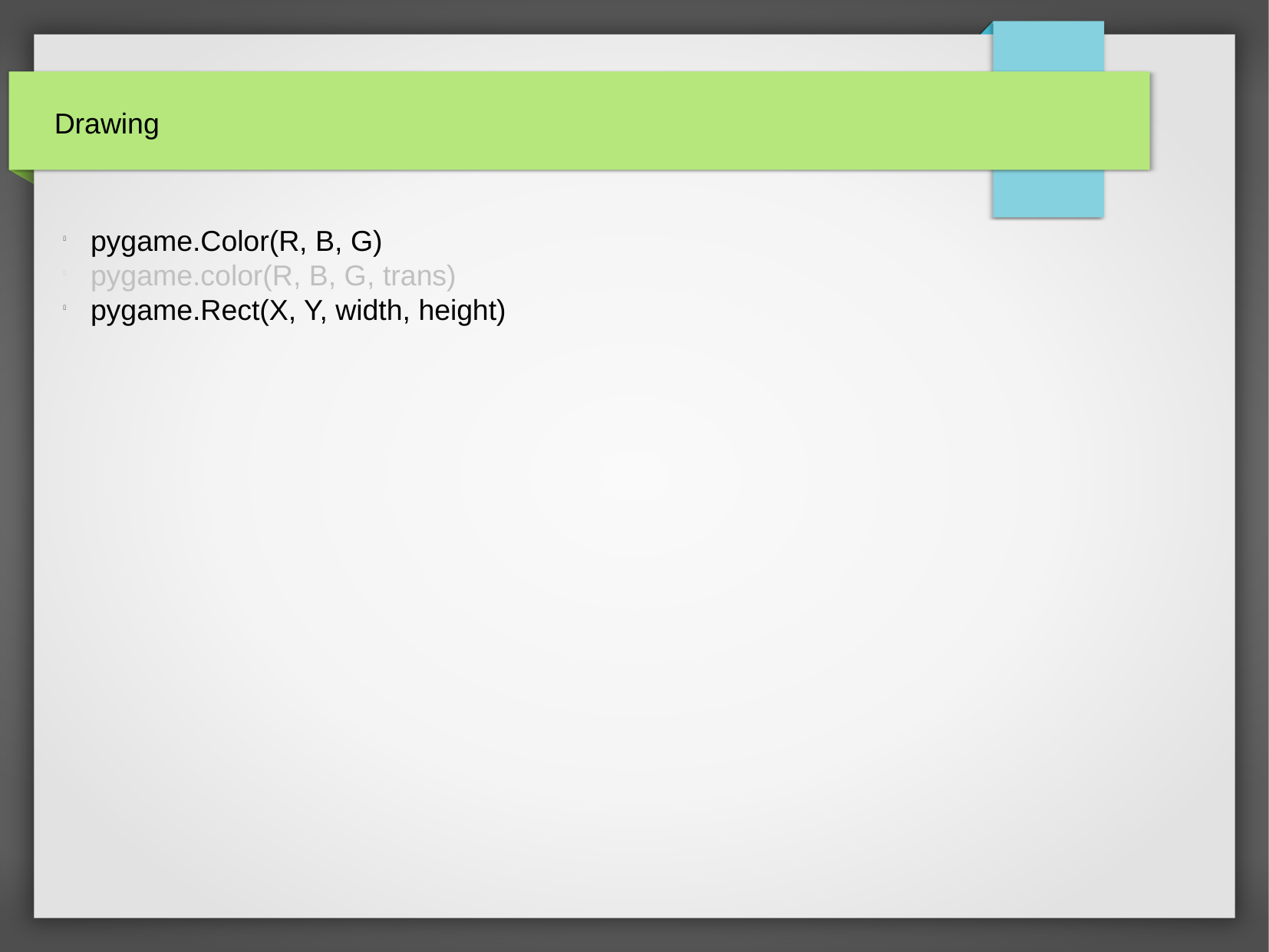

Drawing
pygame.Color(R, B, G)
pygame.color(R, B, G, trans)
pygame.Rect(X, Y, width, height)